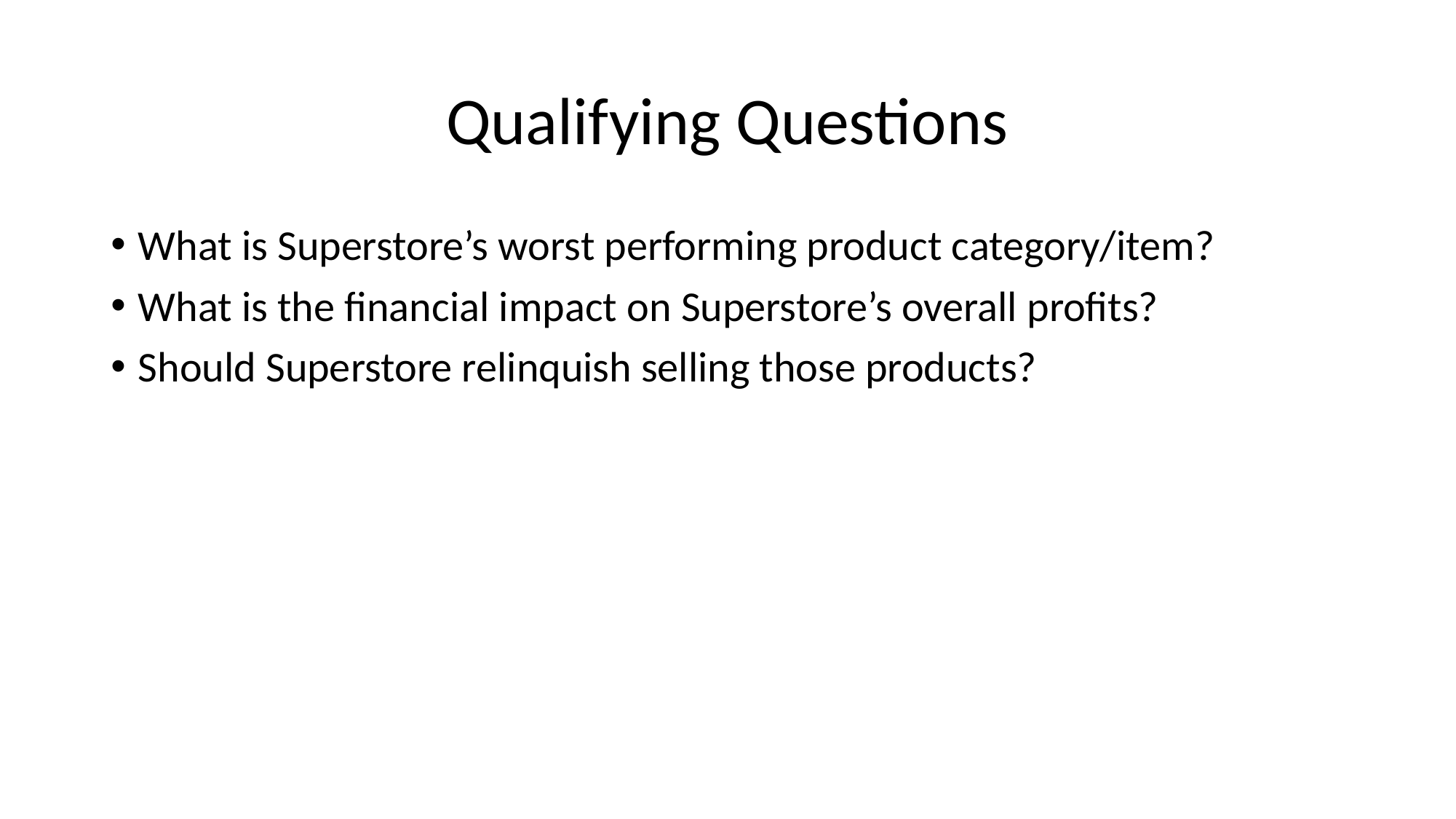

# Qualifying Questions
What is Superstore’s worst performing product category/item?
What is the financial impact on Superstore’s overall profits?
Should Superstore relinquish selling those products?